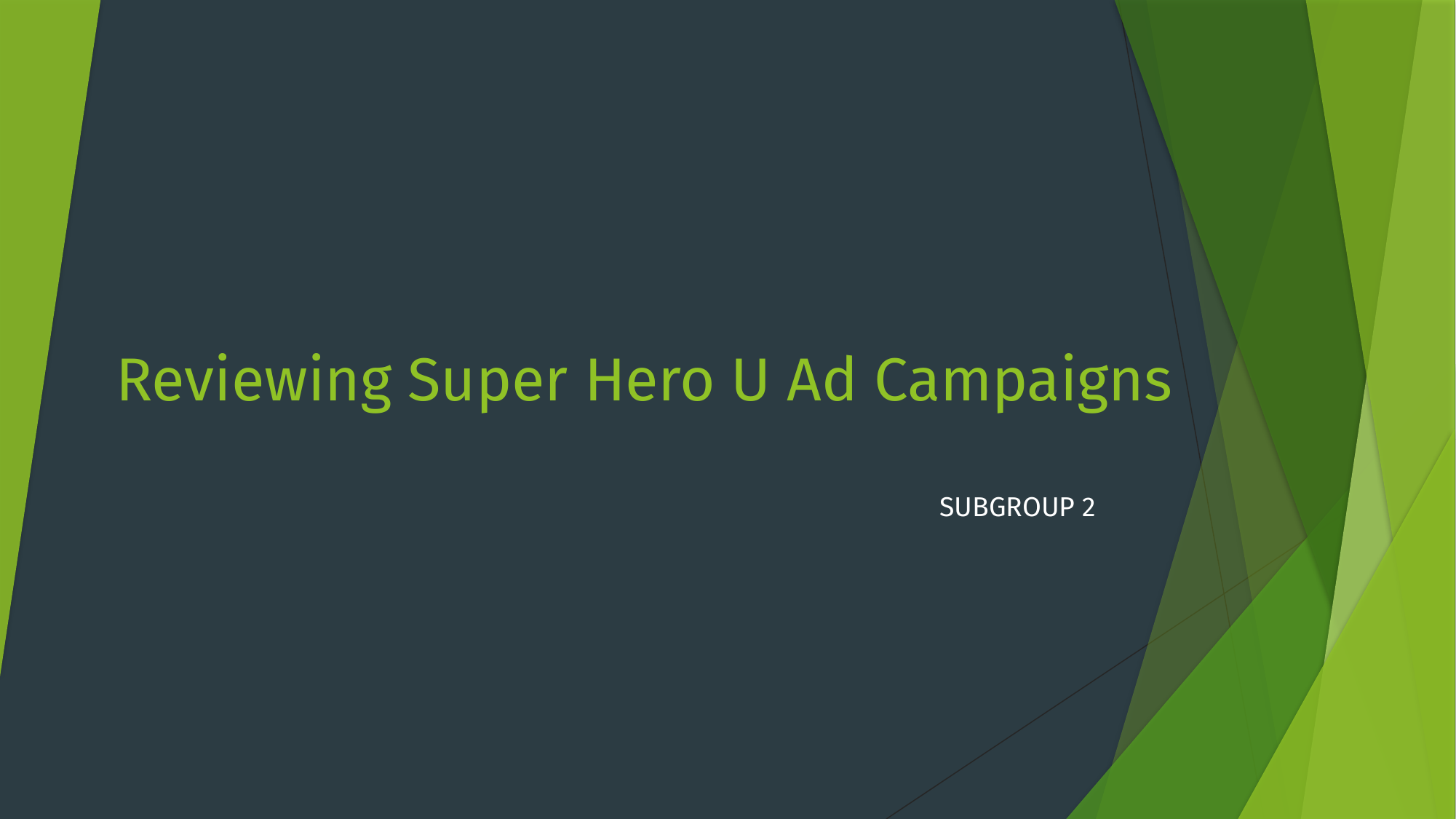

# Reviewing Super Hero U Ad Campaigns
SUBGROUP 2